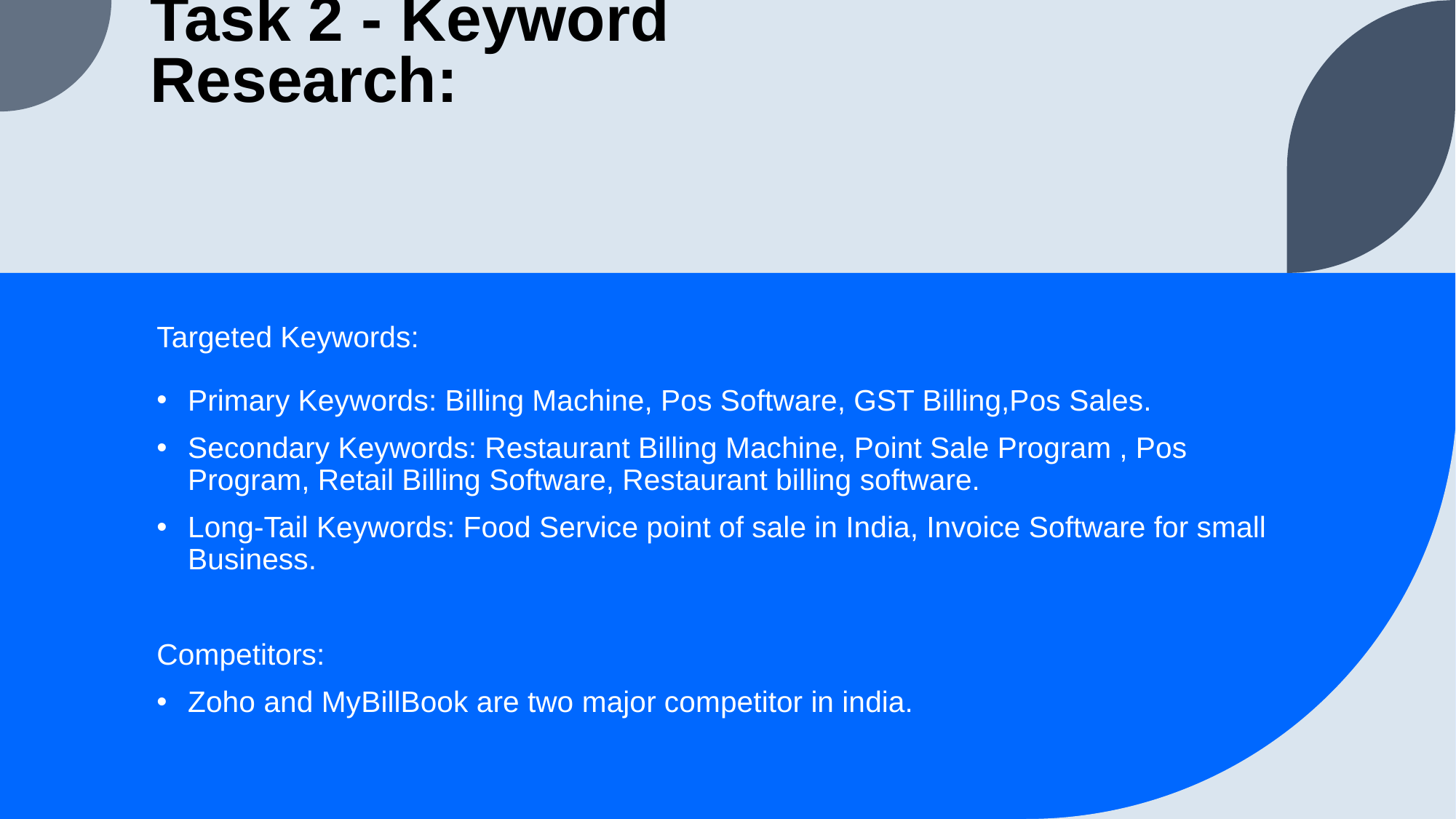

# Task 2 - Keyword Research:
Targeted Keywords:
Primary Keywords: Billing Machine, Pos Software, GST Billing,Pos Sales.
Secondary Keywords: Restaurant Billing Machine, Point Sale Program , Pos Program, Retail Billing Software, Restaurant billing software.
Long-Tail Keywords: Food Service point of sale in India, Invoice Software for small Business.

Competitors:
Zoho and MyBillBook are two major competitor in india.